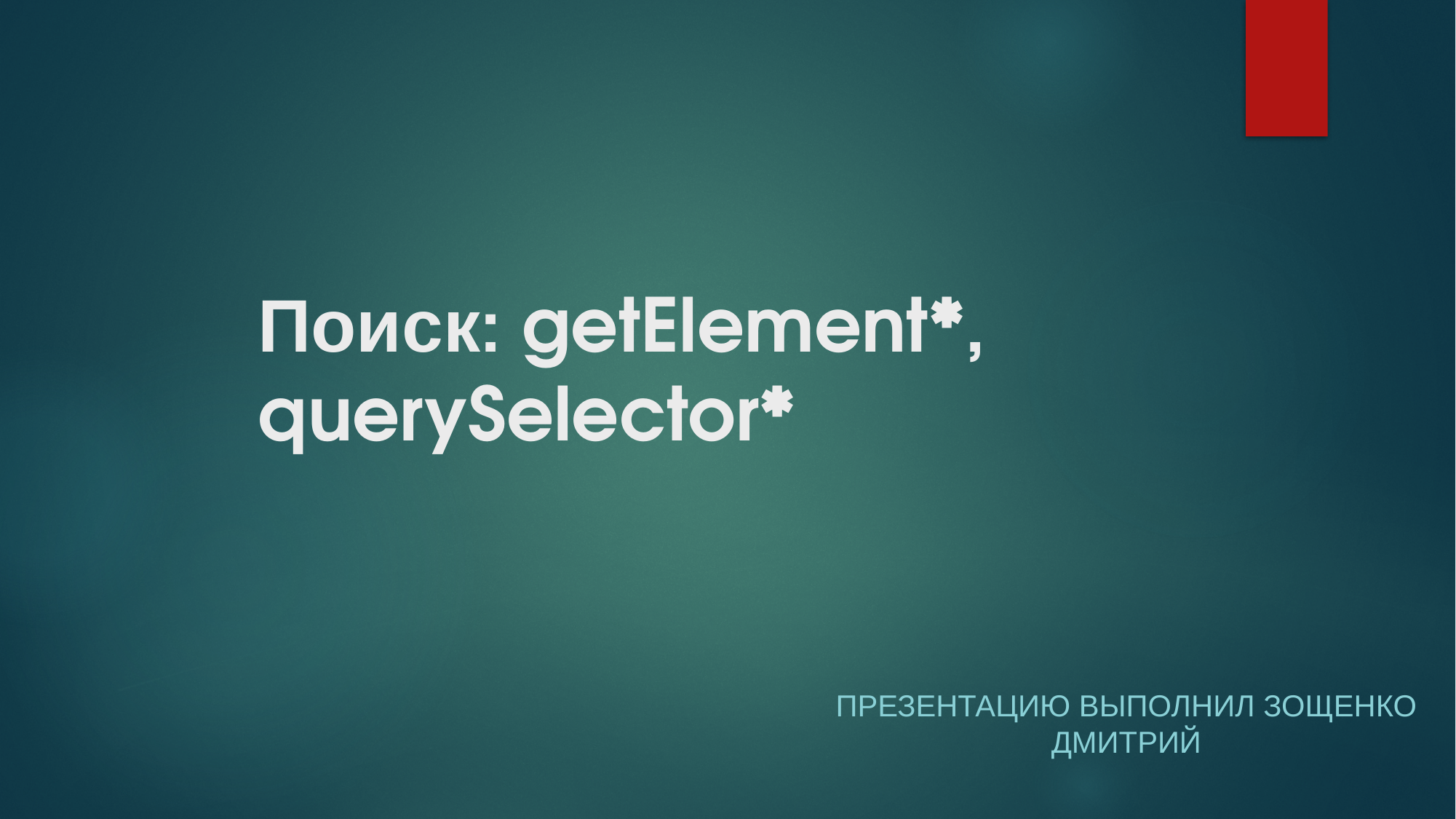

# Поиск: getElement*, querySelector*
Презентацию выполнил Зощенко Дмитрий